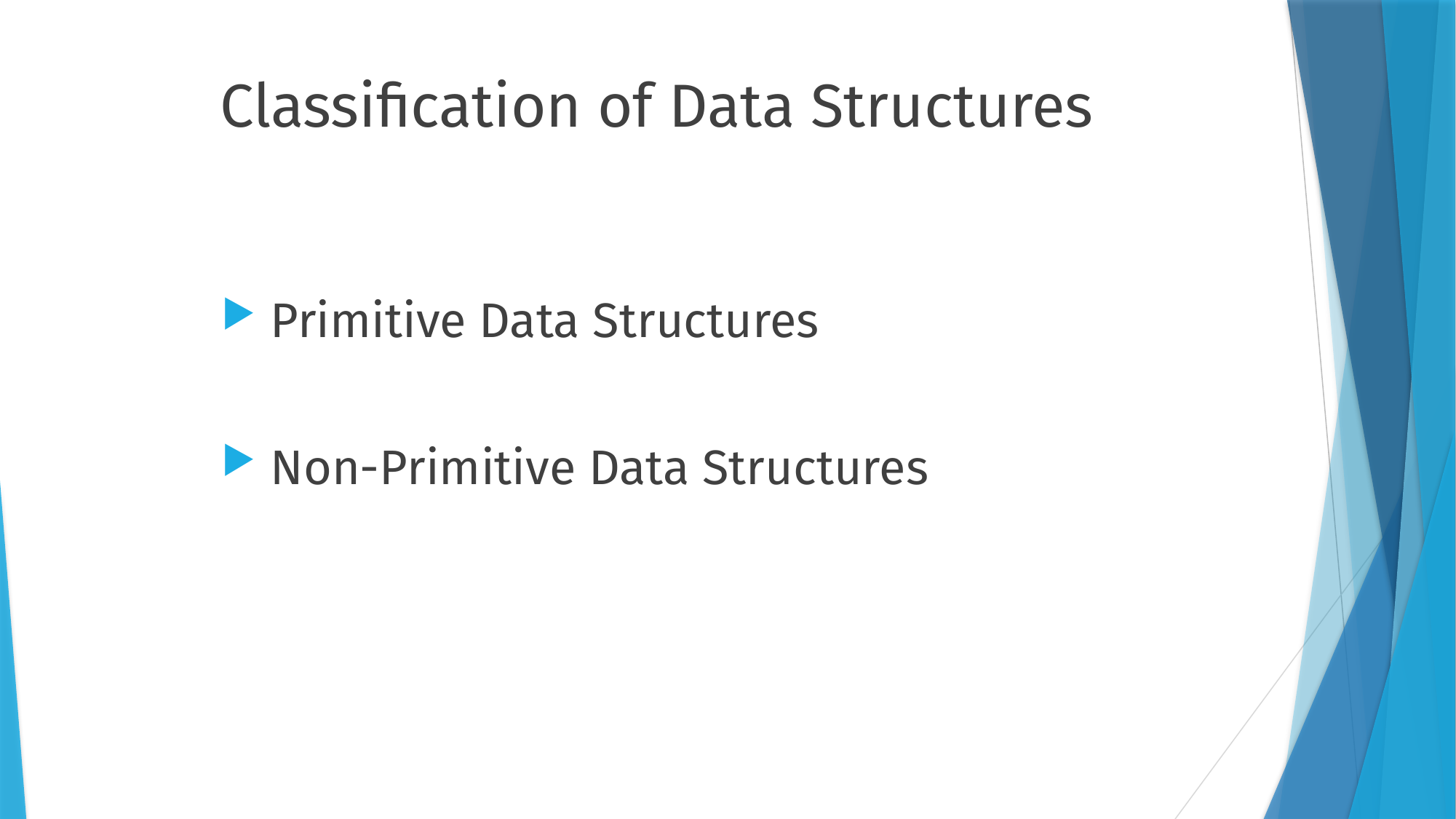

# Classification of Data Structures

 Primitive Data Structures

 Non-Primitive Data Structures